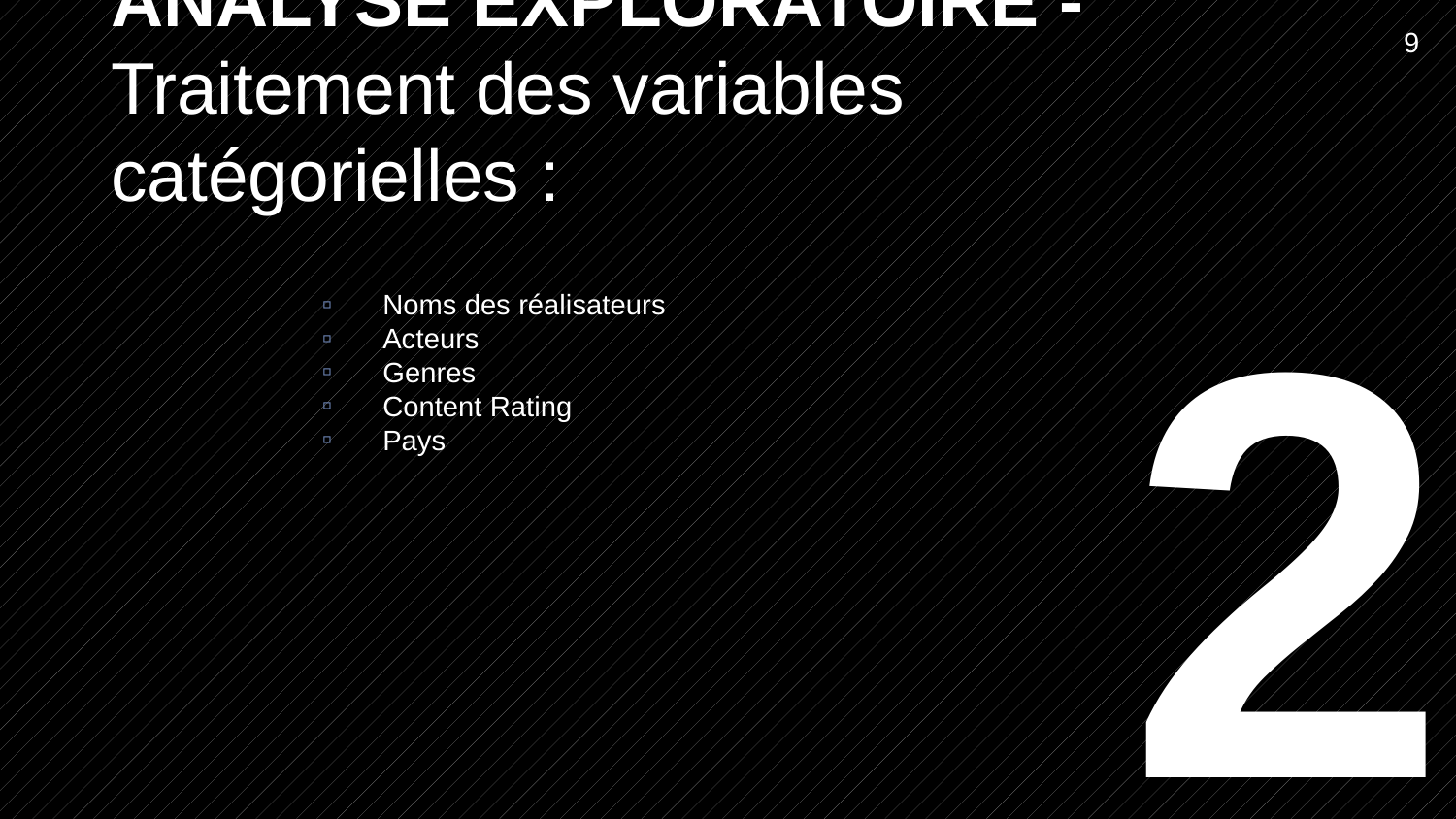

9
# ANALYSE EXPLORATOIRE - Traitement des variables catégorielles :
2
Noms des réalisateurs
Acteurs
Genres
Content Rating
Pays